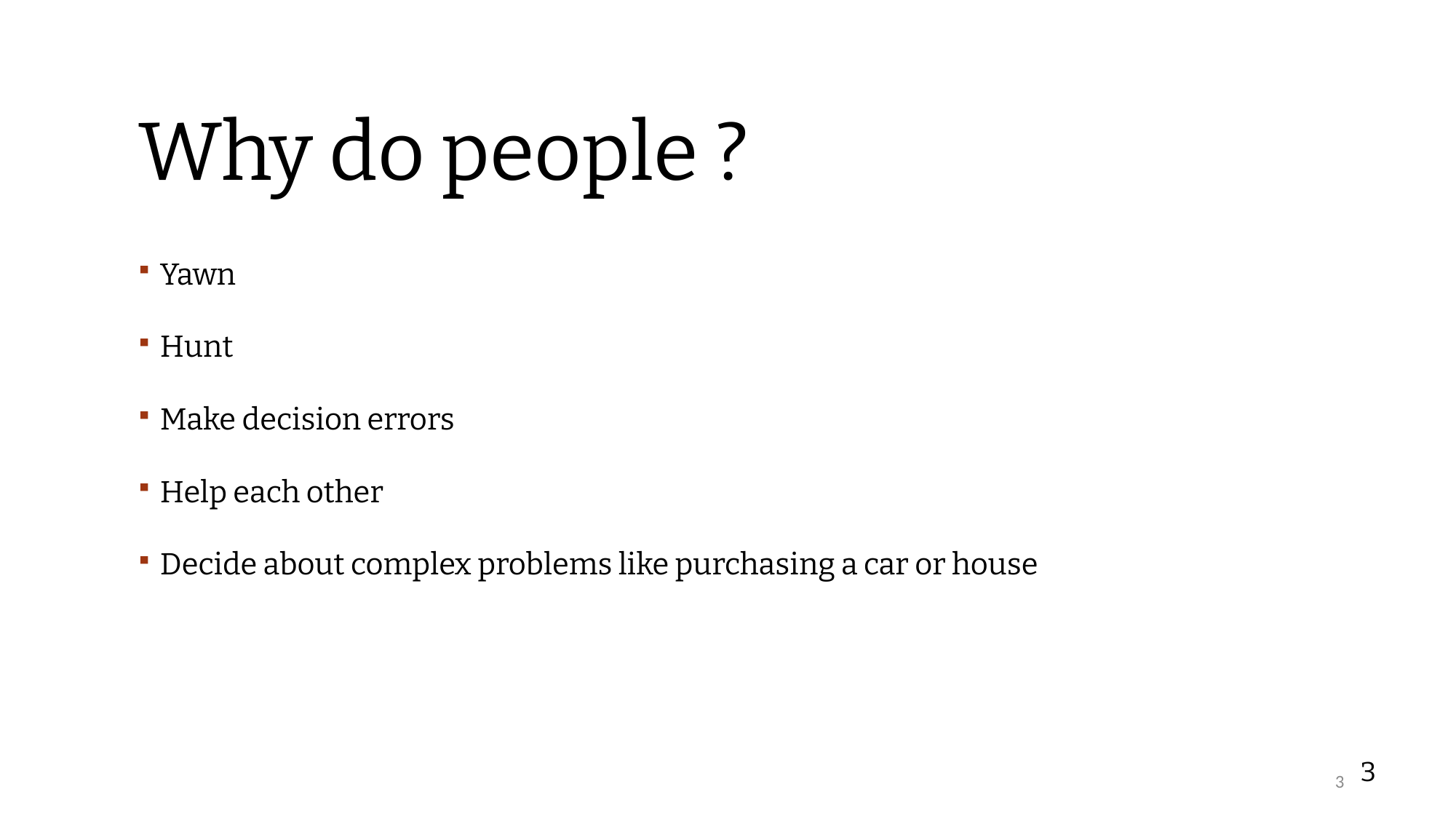

# Why do people ?
Yawn
Hunt
Make decision errors
Help each other
Decide about complex problems like purchasing a car or house
3
3